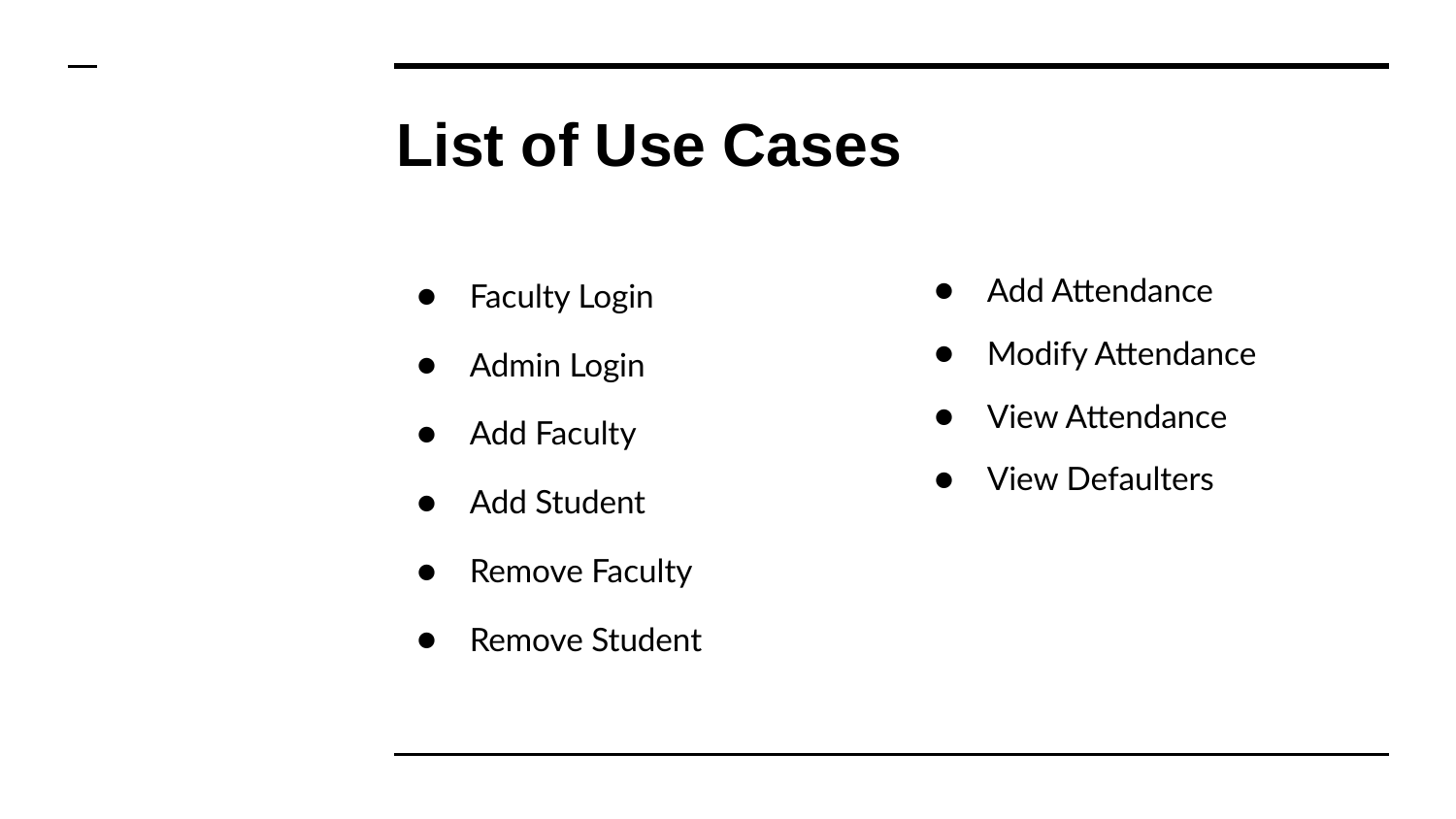

# List of Use Cases
Faculty Login
Admin Login
Add Faculty
Add Student
Remove Faculty
Remove Student
Add Attendance
Modify Attendance
View Attendance
View Defaulters